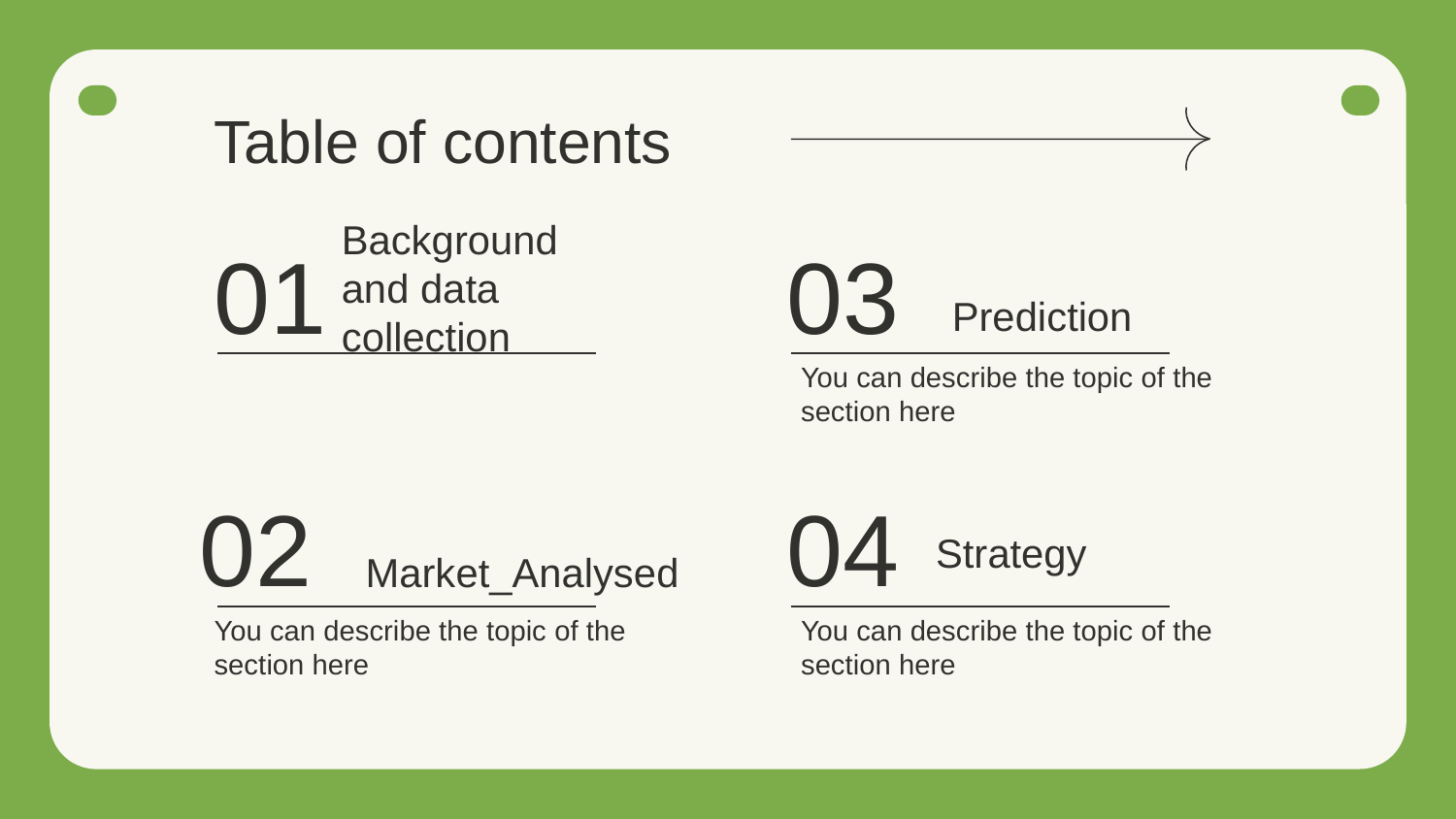

# Table of contents

Background and data collection
01
03
Prediction
You can describe the topic of the section here
Strategy
02
04
Market_Analysed
You can describe the topic of the section here
You can describe the topic of the section here